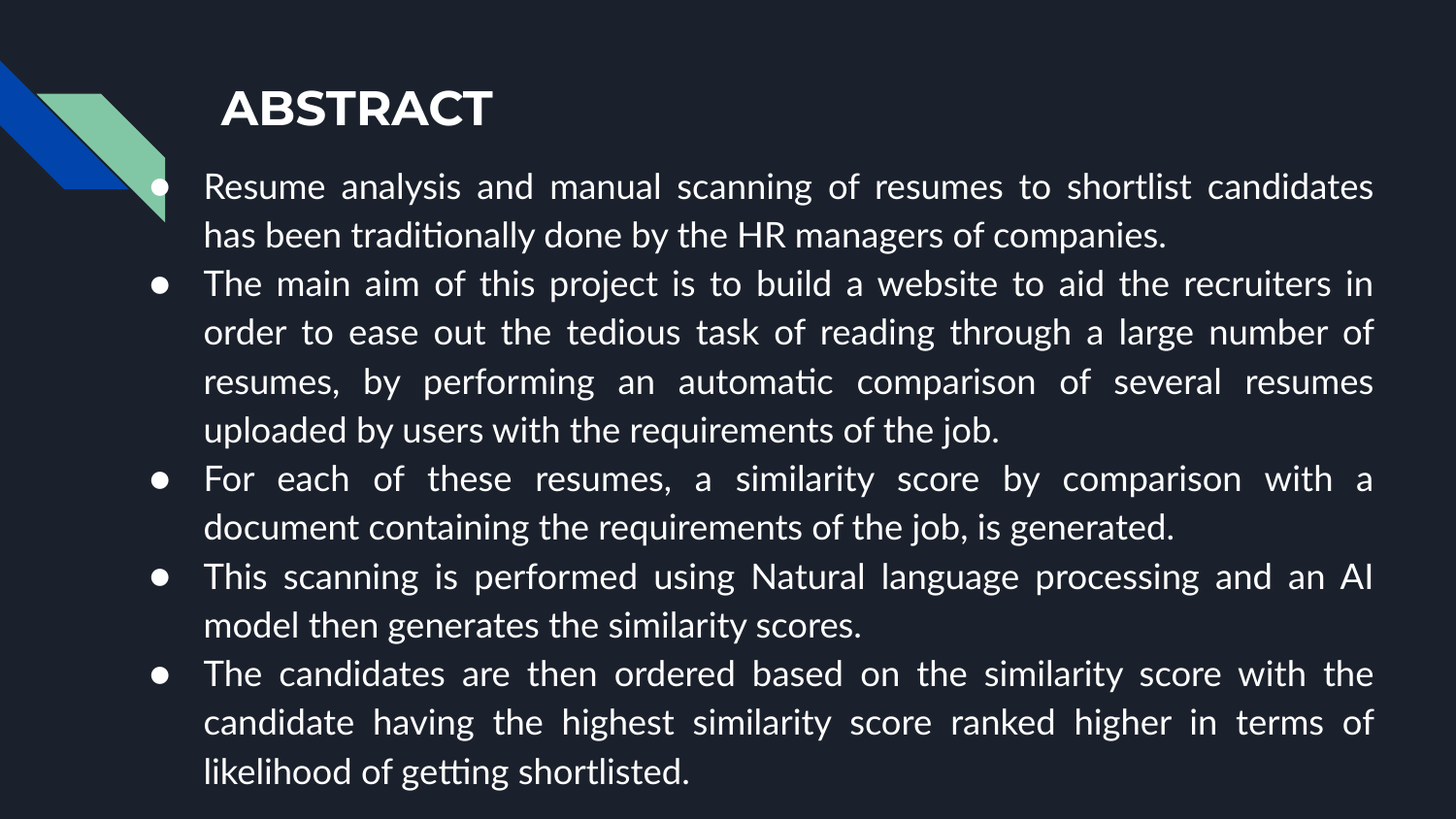

# ABSTRACT
Resume analysis and manual scanning of resumes to shortlist candidates has been traditionally done by the HR managers of companies.
The main aim of this project is to build a website to aid the recruiters in order to ease out the tedious task of reading through a large number of resumes, by performing an automatic comparison of several resumes uploaded by users with the requirements of the job.
For each of these resumes, a similarity score by comparison with a document containing the requirements of the job, is generated.
This scanning is performed using Natural language processing and an AI model then generates the similarity scores.
The candidates are then ordered based on the similarity score with the candidate having the highest similarity score ranked higher in terms of likelihood of getting shortlisted.